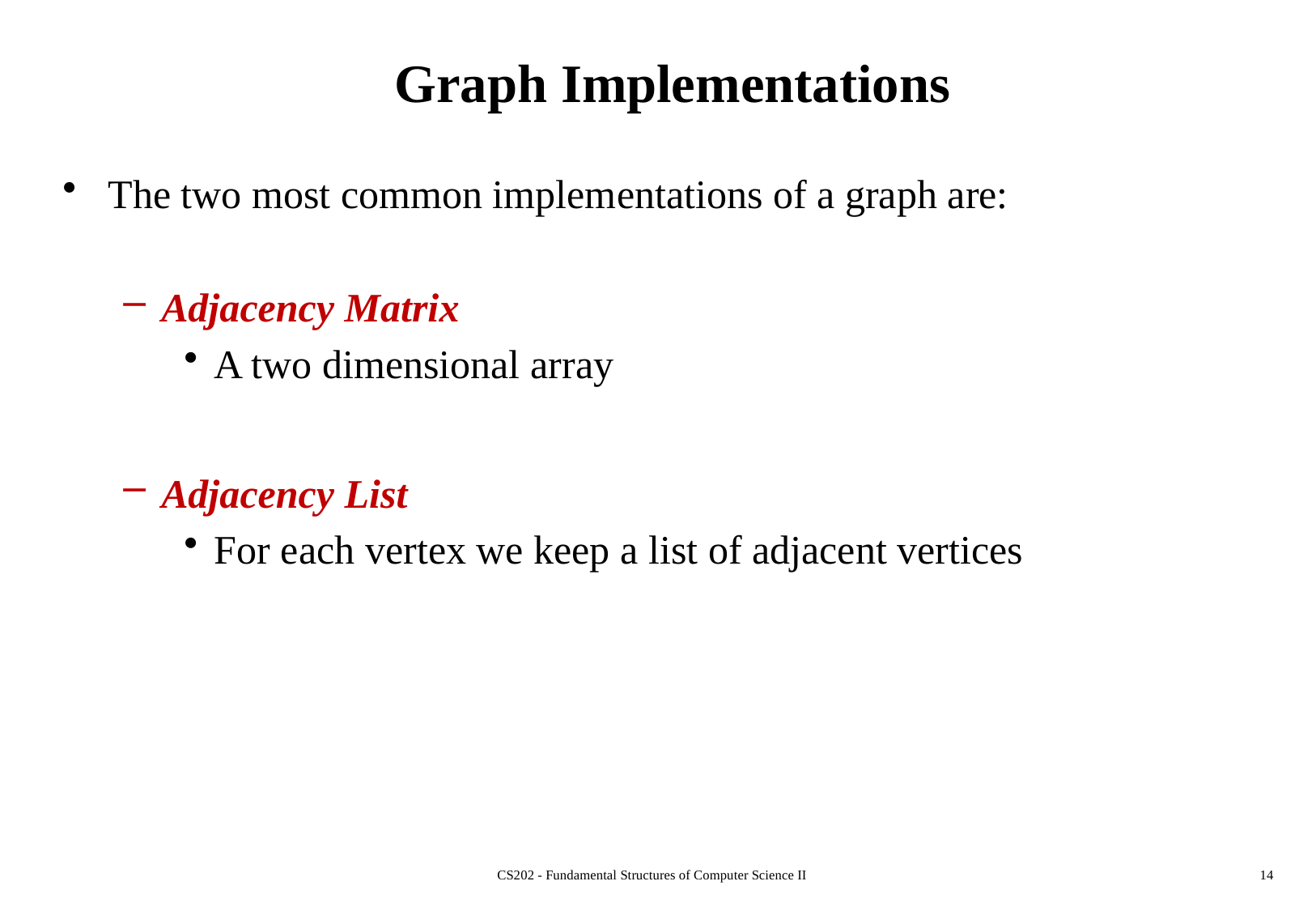

# Graph Implementations
The two most common implementations of a graph are:

Adjacency Matrix
A two dimensional array

Adjacency List
For each vertex we keep a list of adjacent vertices

CS202 - Fundamental Structures of Computer Science II
14